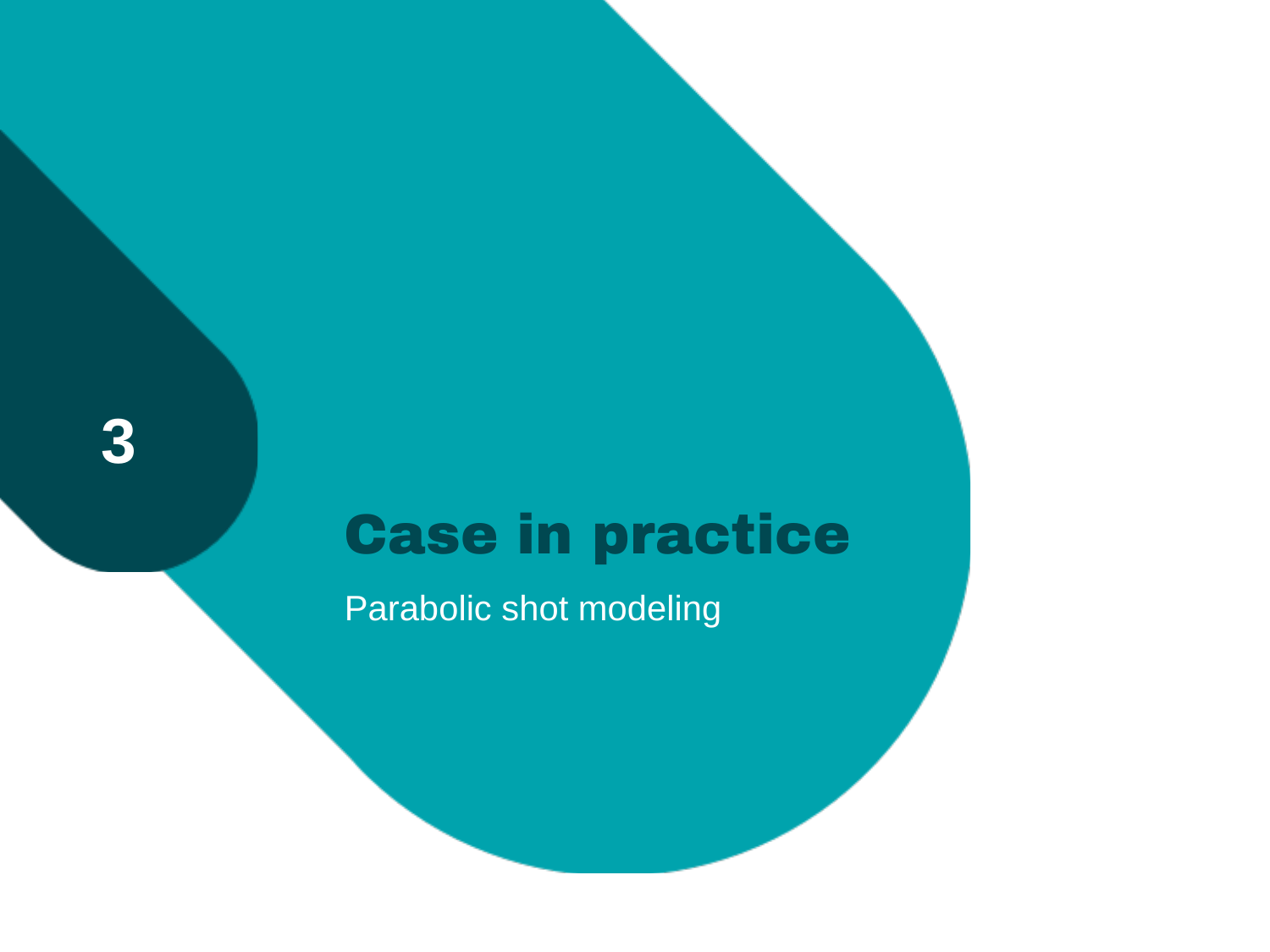

# Case in practice
3
Parabolic shot modeling